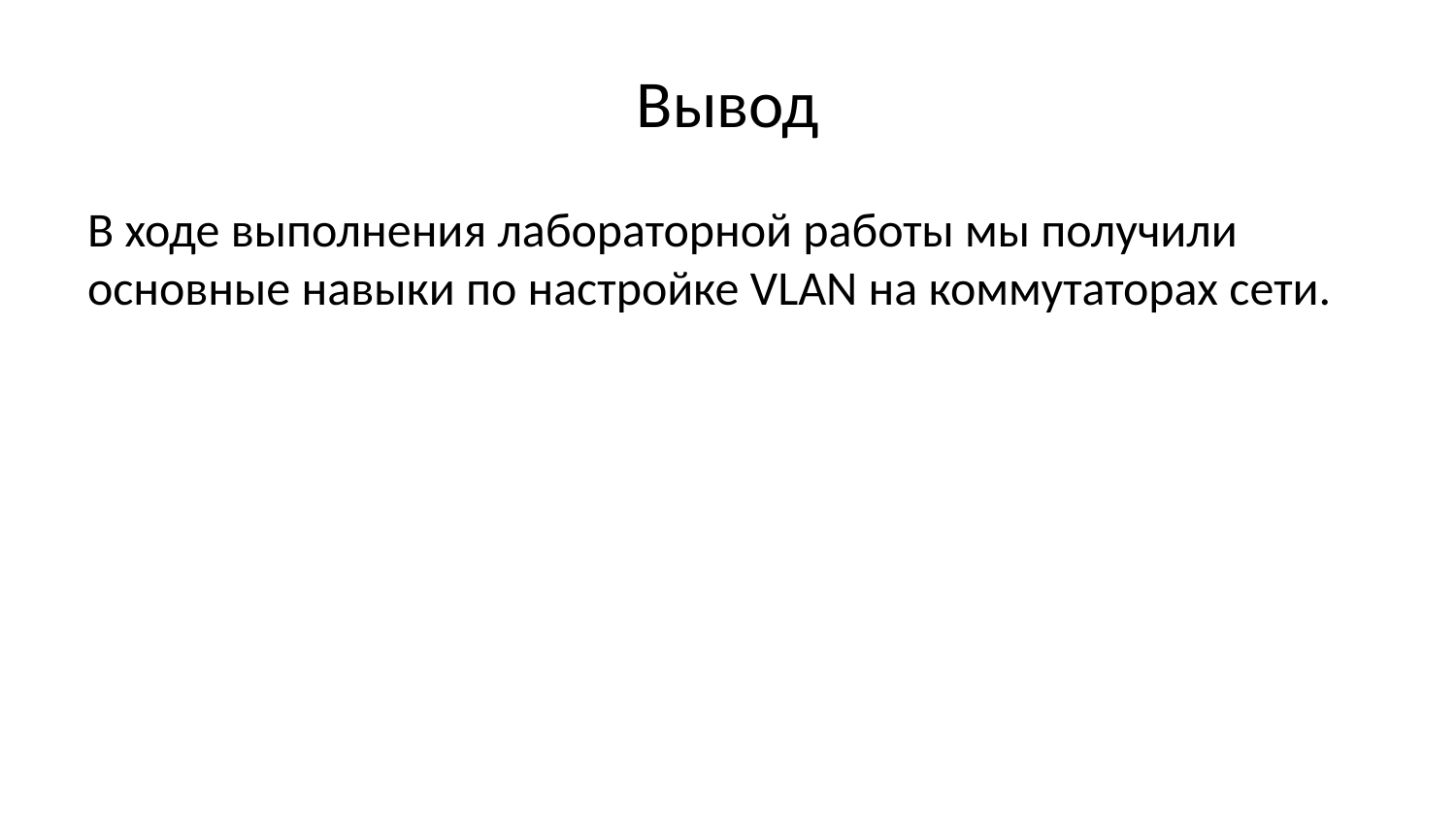

# Вывод
В ходе выполнения лабораторной работы мы получили основные навыки по настройке VLAN на коммутаторах сети.